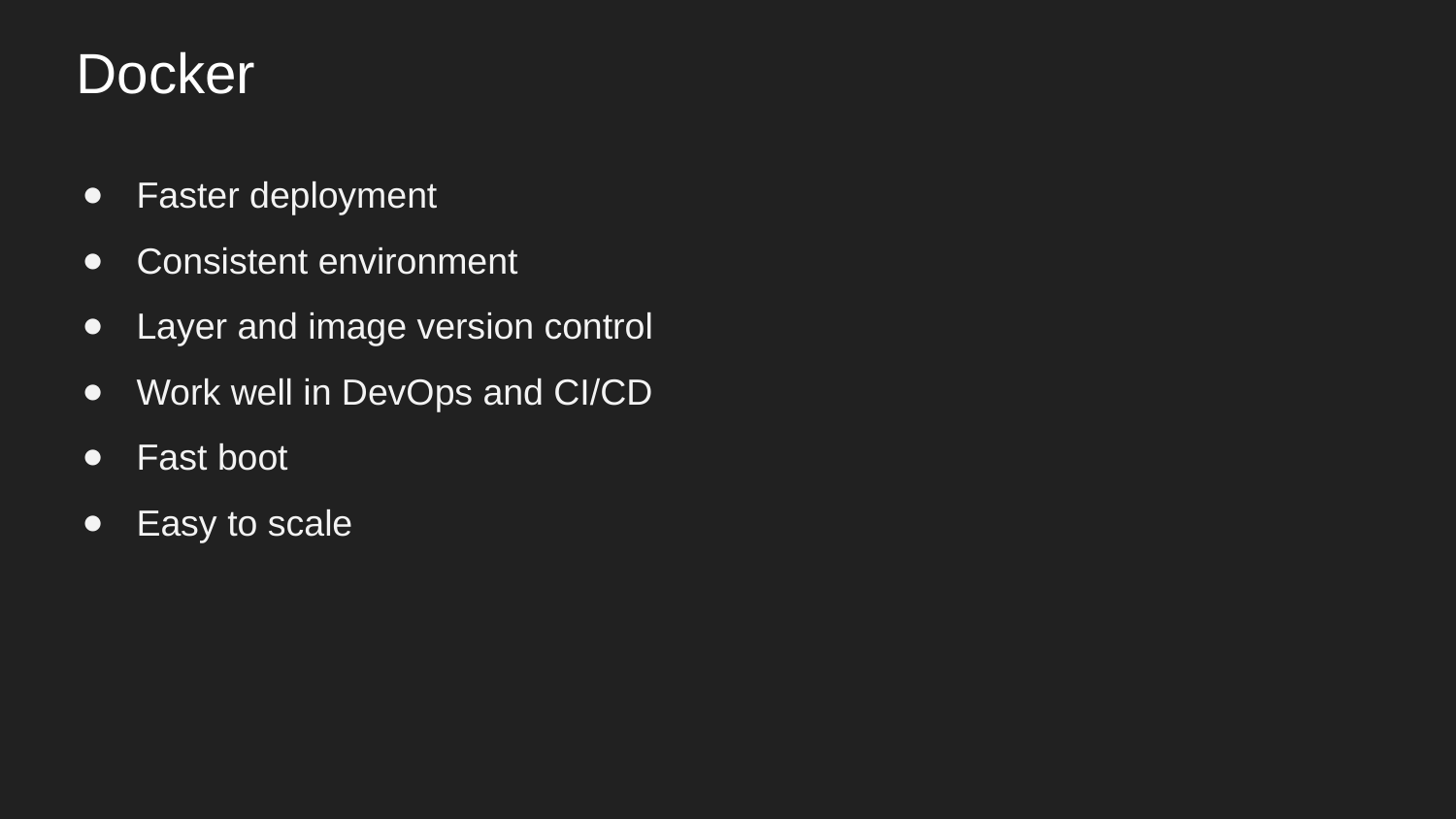

# Docker
Faster deployment
Consistent environment
Layer and image version control
Work well in DevOps and CI/CD
Fast boot
Easy to scale